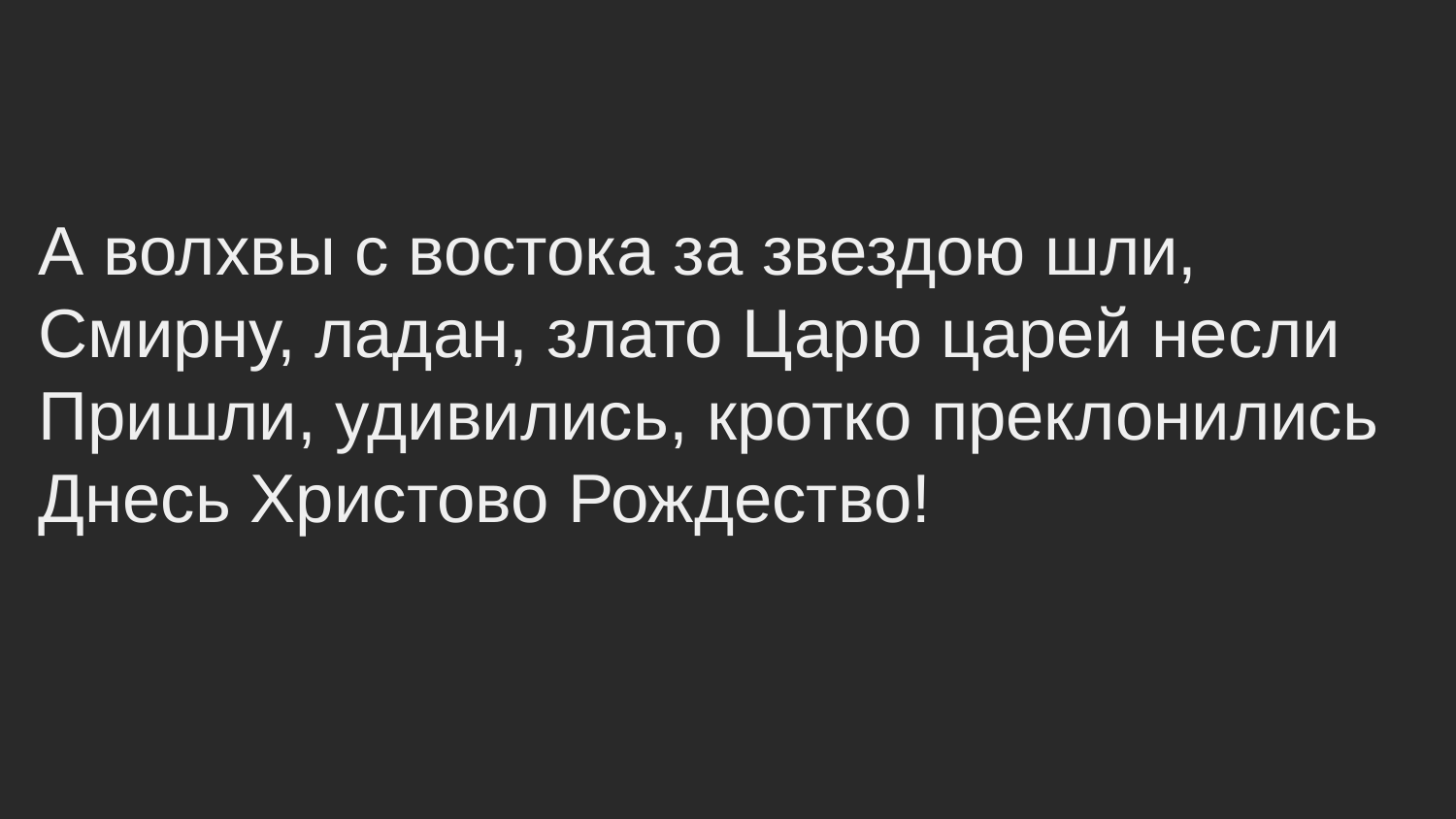

А волхвы с востока за звездою шли,
Смирну, ладан, злато Царю царей несли
Пришли, удивились, кротко преклонились
Днесь Христово Рождество!